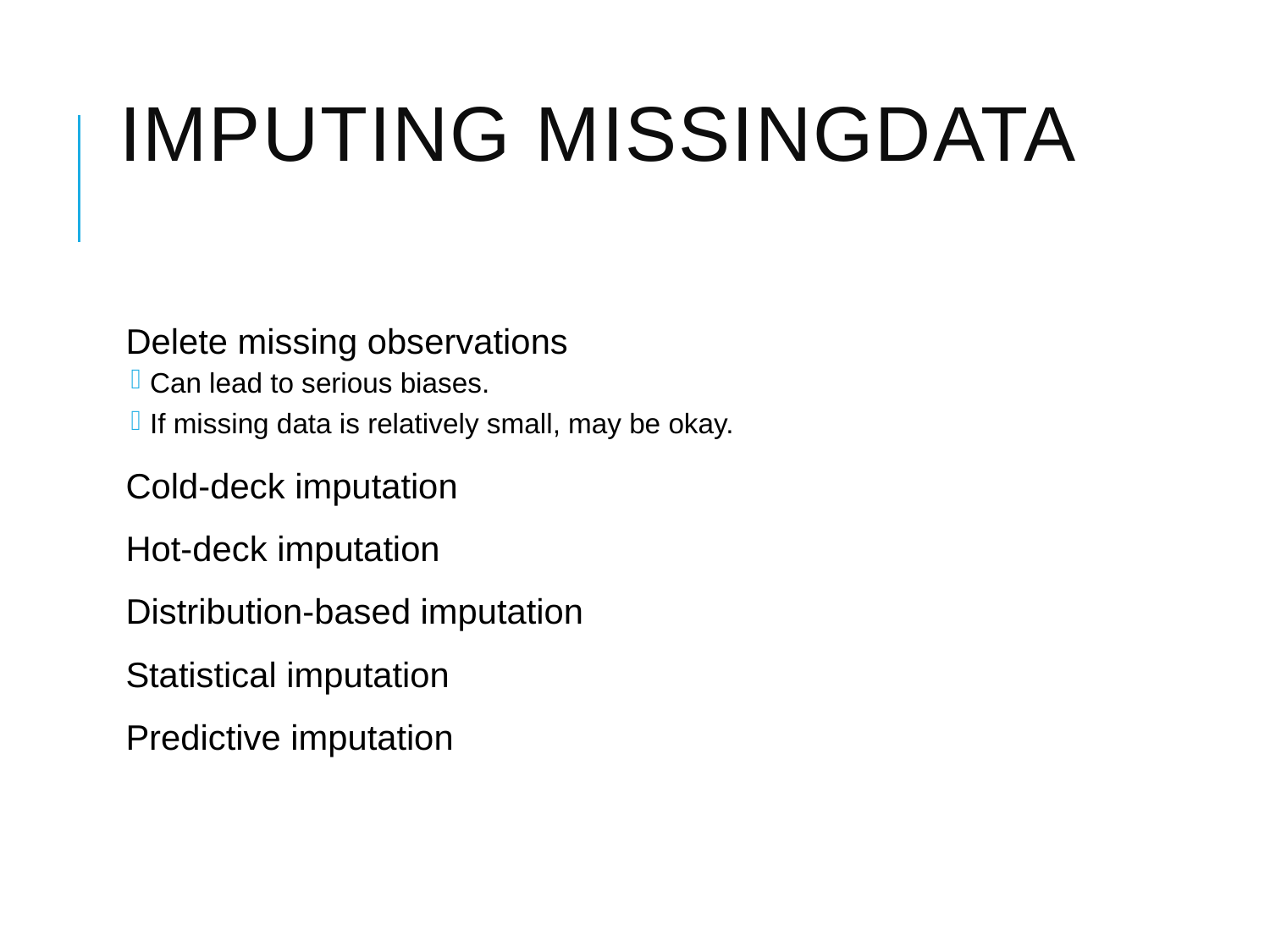

# Imputing MissingData
Delete missing observations
Can lead to serious biases.
If missing data is relatively small, may be okay.
Cold-deck imputation
Hot-deck imputation
Distribution-based imputation
Statistical imputation
Predictive imputation